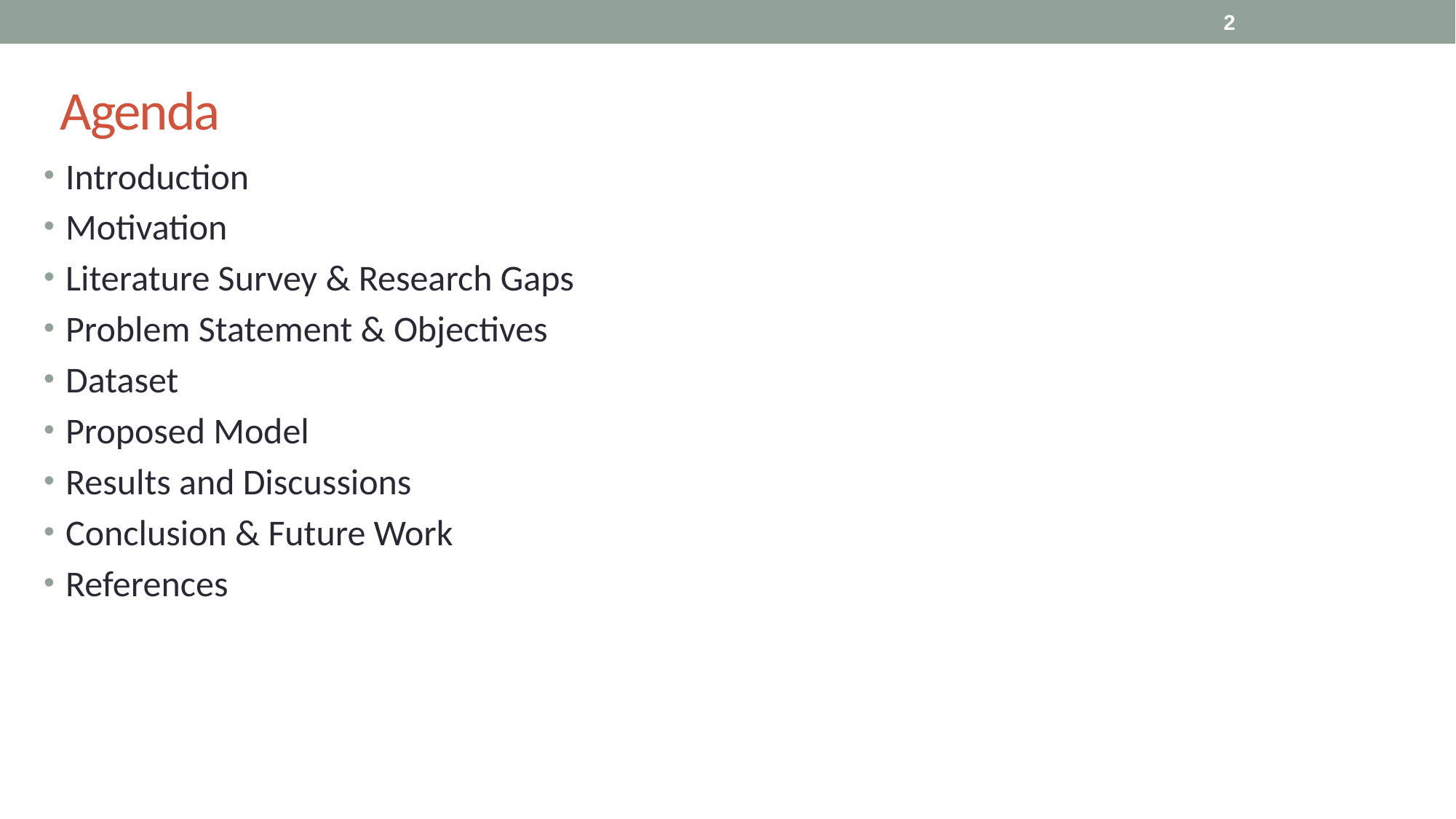

2
# Agenda
Introduction
Motivation
Literature Survey & Research Gaps
Problem Statement & Objectives
Dataset
Proposed Model
Results and Discussions
Conclusion & Future Work
References